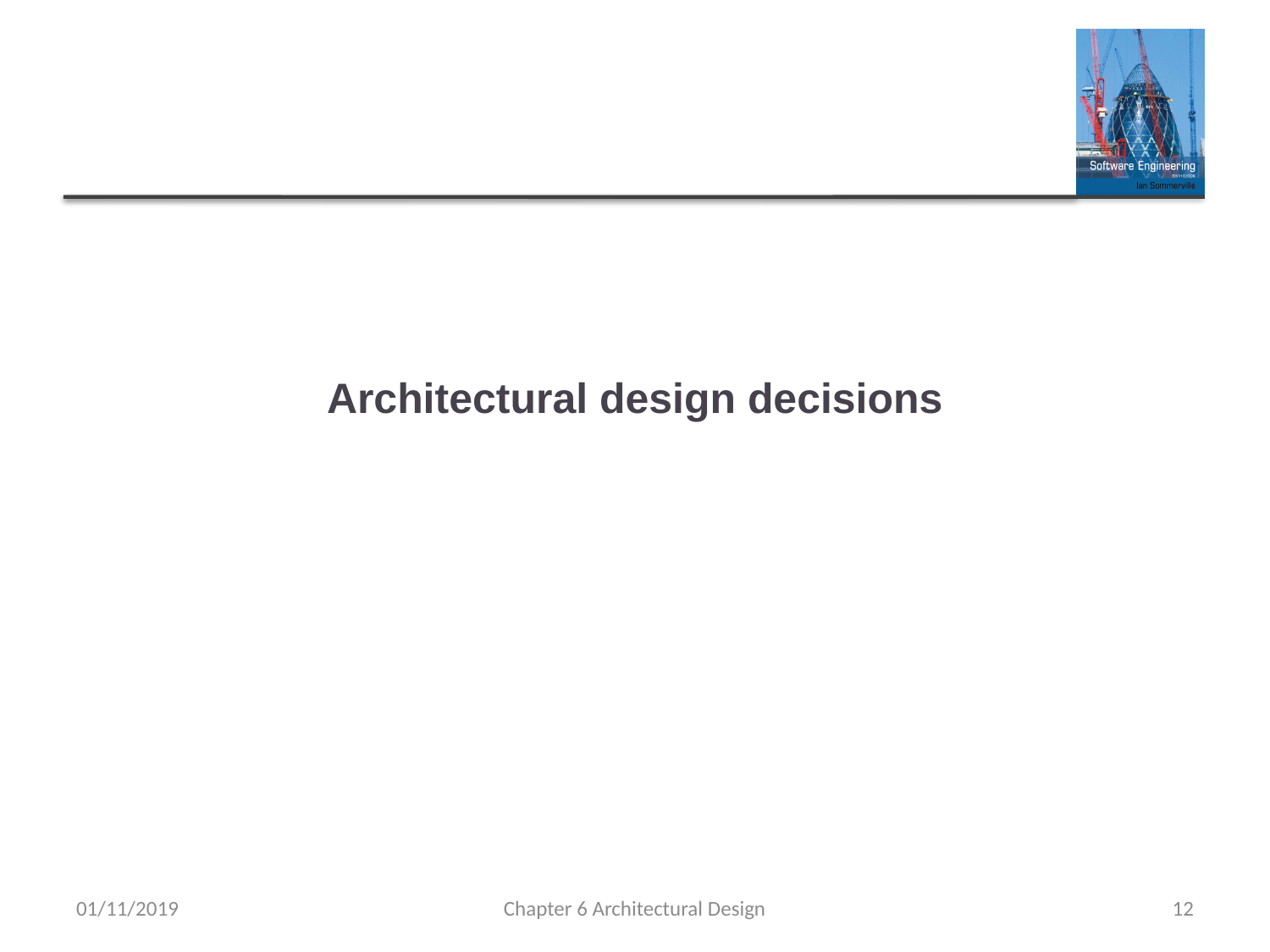

# Architectural design decisions
01/11/2019
Chapter 6 Architectural Design
12